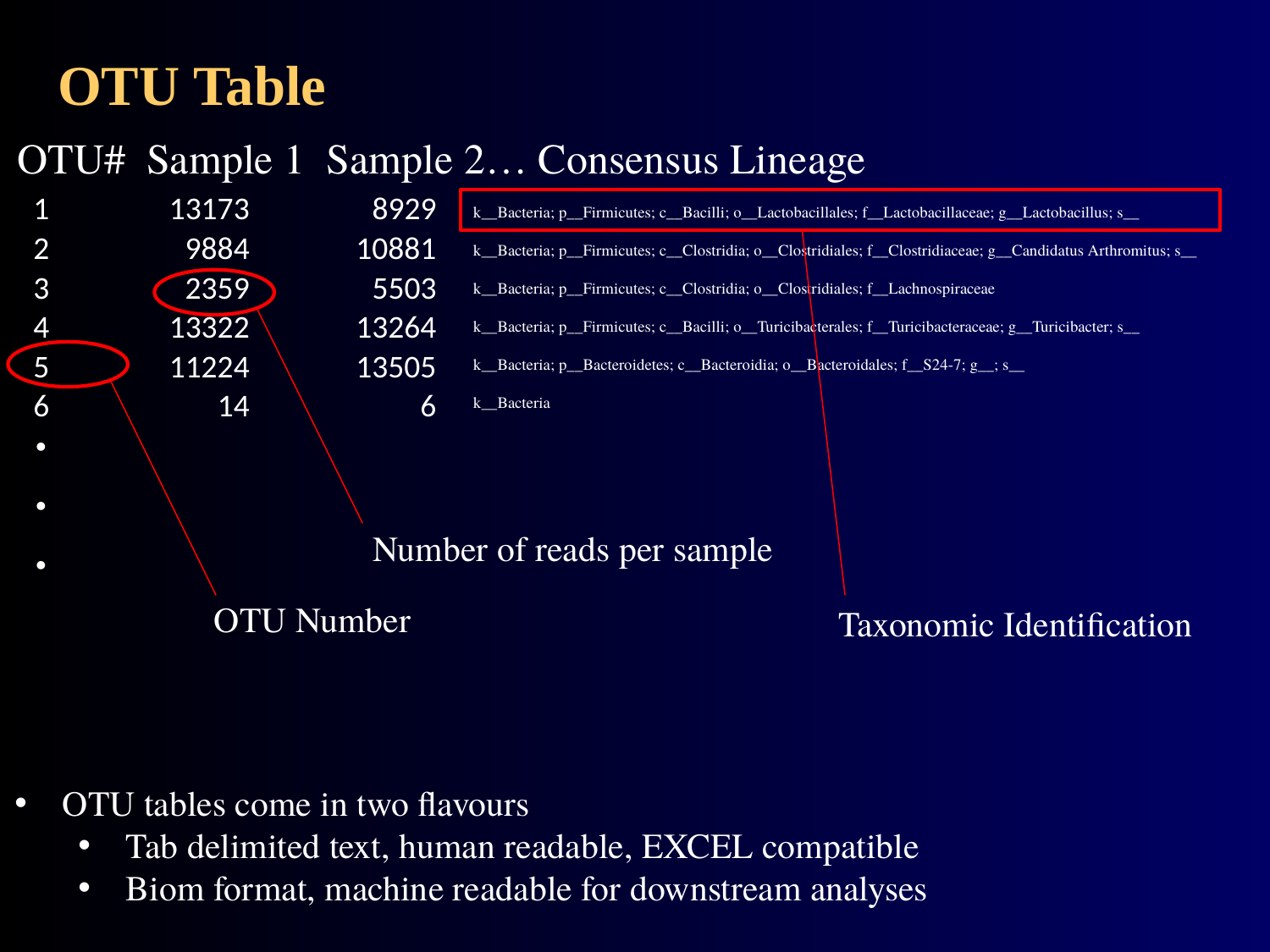

# OTU Table
OTU#  Sample 1  Sample 2… Consensus Lineage
| 1 | 13173 | 8929 |
| --- | --- | --- |
| 2 | 9884 | 10881 |
| 3 | 2359 | 5503 |
| 4 | 13322 | 13264 |
| 5 | 11224 | 13505 |
| 6 | 14 | 6 |
|  |  |  |
|  |  |  |

k__Bacteria; p__Firmicutes; c__Bacilli; o__Lactobacillales; f__Lactobacillaceae; g__Lactobacillus; s__

k__Bacteria; p__Firmicutes; c__Clostridia; o__Clostridiales; f__Clostridiaceae; g__Candidatus Arthromitus; s__

k__Bacteria; p__Firmicutes; c__Clostridia; o__Clostridiales; f__Lachnospiraceae

k__Bacteria; p__Firmicutes; c__Bacilli; o__Turicibacterales; f__Turicibacteraceae; g__Turicibacter; s__

k__Bacteria; p__Bacteroidetes; c__Bacteroidia; o__Bacteroidales; f__S24-7; g__; s__

k__Bacteria

.
.
.
Number of reads per sample
OTU Number
Taxonomic Identification
OTU tables come in two flavours
Tab delimited text, human readable, EXCEL compatible
Biom format, machine readable for downstream analyses